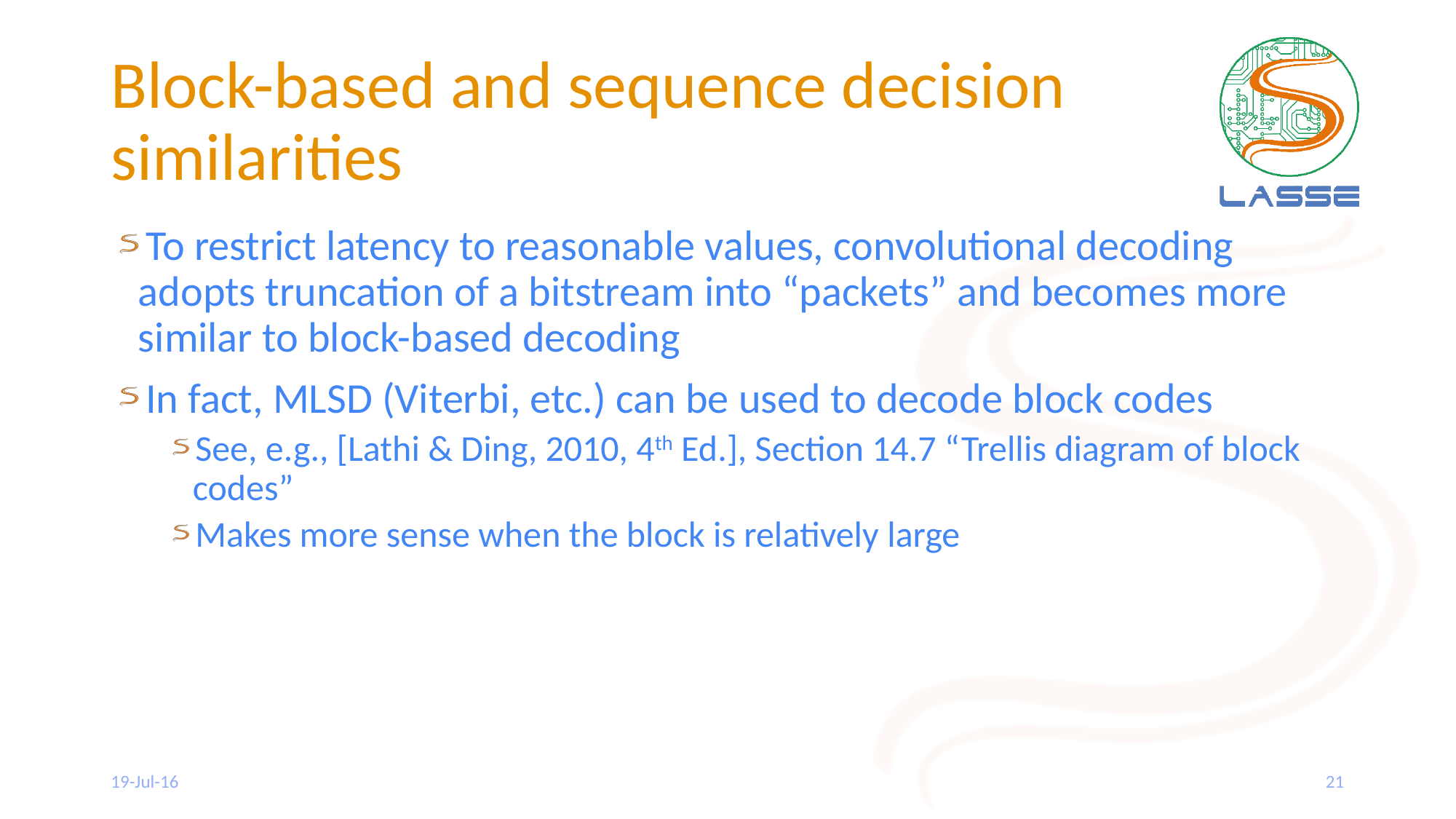

# Block-based and sequence decision similarities
To restrict latency to reasonable values, convolutional decoding adopts truncation of a bitstream into “packets” and becomes more similar to block-based decoding
In fact, MLSD (Viterbi, etc.) can be used to decode block codes
See, e.g., [Lathi & Ding, 2010, 4th Ed.], Section 14.7 “Trellis diagram of block codes”
Makes more sense when the block is relatively large
19-Jul-16
21